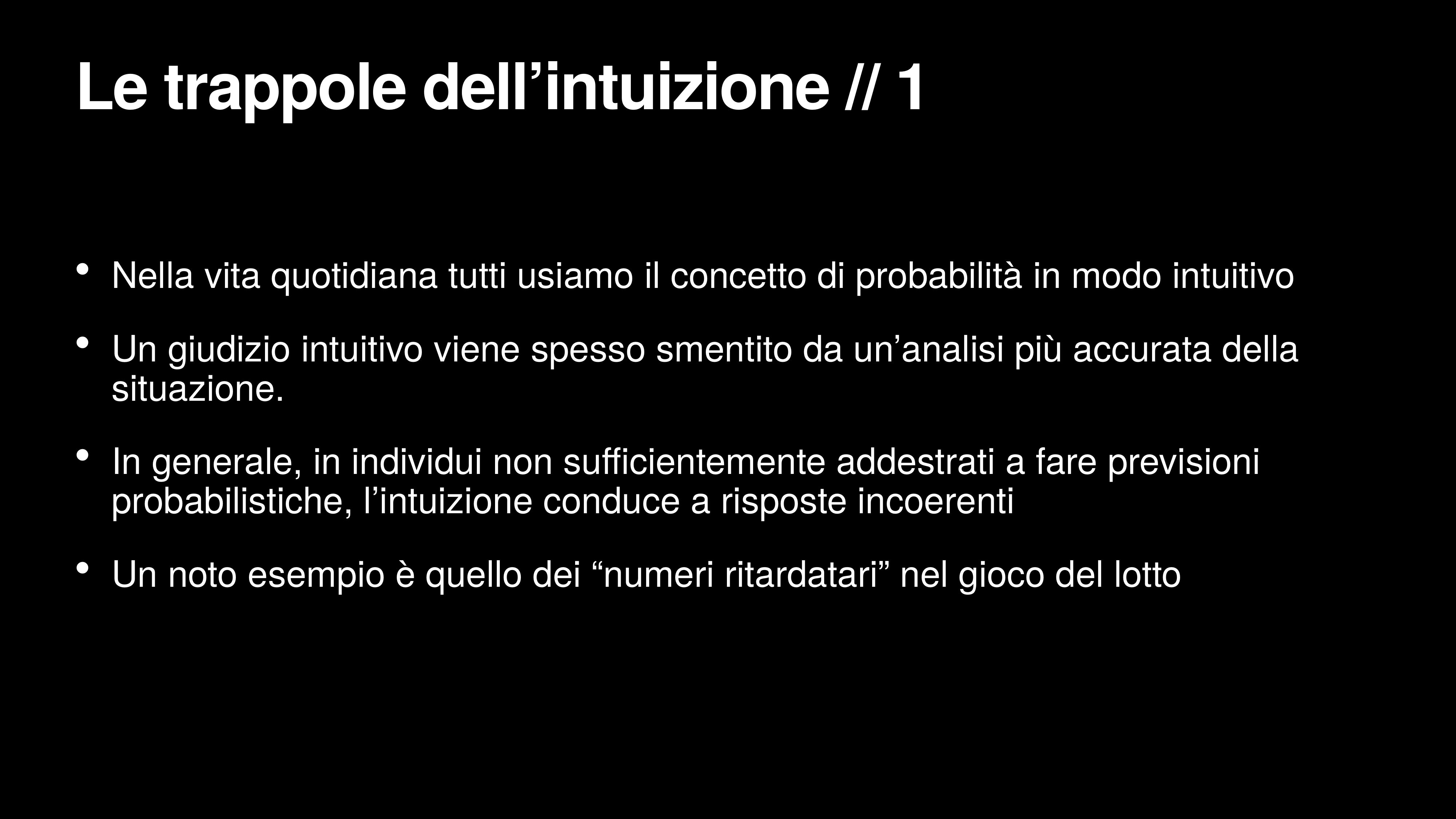

# Le trappole dell’intuizione // 1
Nella vita quotidiana tutti usiamo il concetto di probabilità in modo intuitivo
Un giudizio intuitivo viene spesso smentito da un’analisi più accurata della situazione.
In generale, in individui non sufficientemente addestrati a fare previsioni probabilistiche, l’intuizione conduce a risposte incoerenti
Un noto esempio è quello dei “numeri ritardatari” nel gioco del lotto